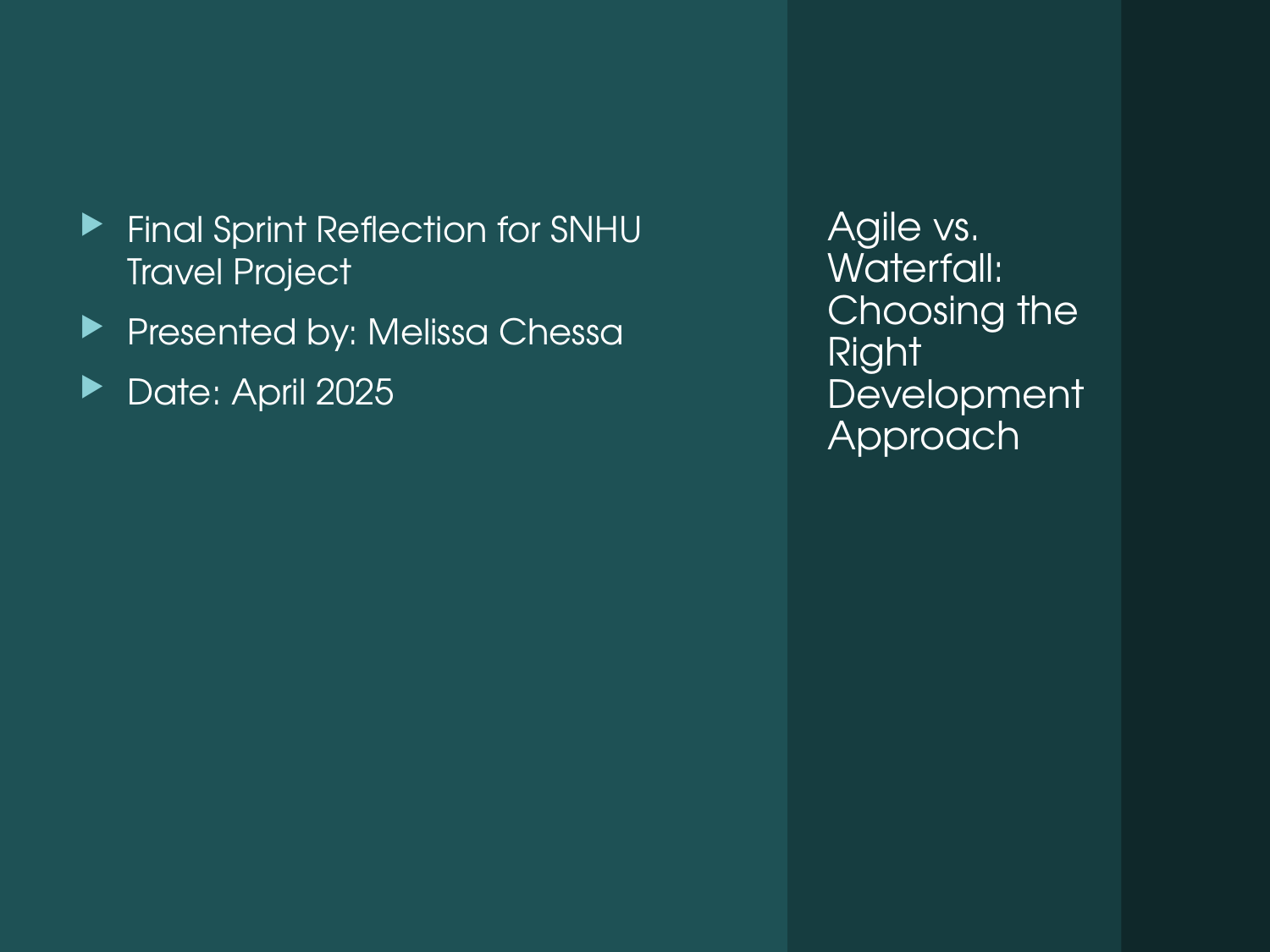

Final Sprint Reflection for SNHU Travel Project
Presented by: Melissa Chessa
Date: April 2025
# Agile vs. Waterfall: Choosing the Right Development Approach